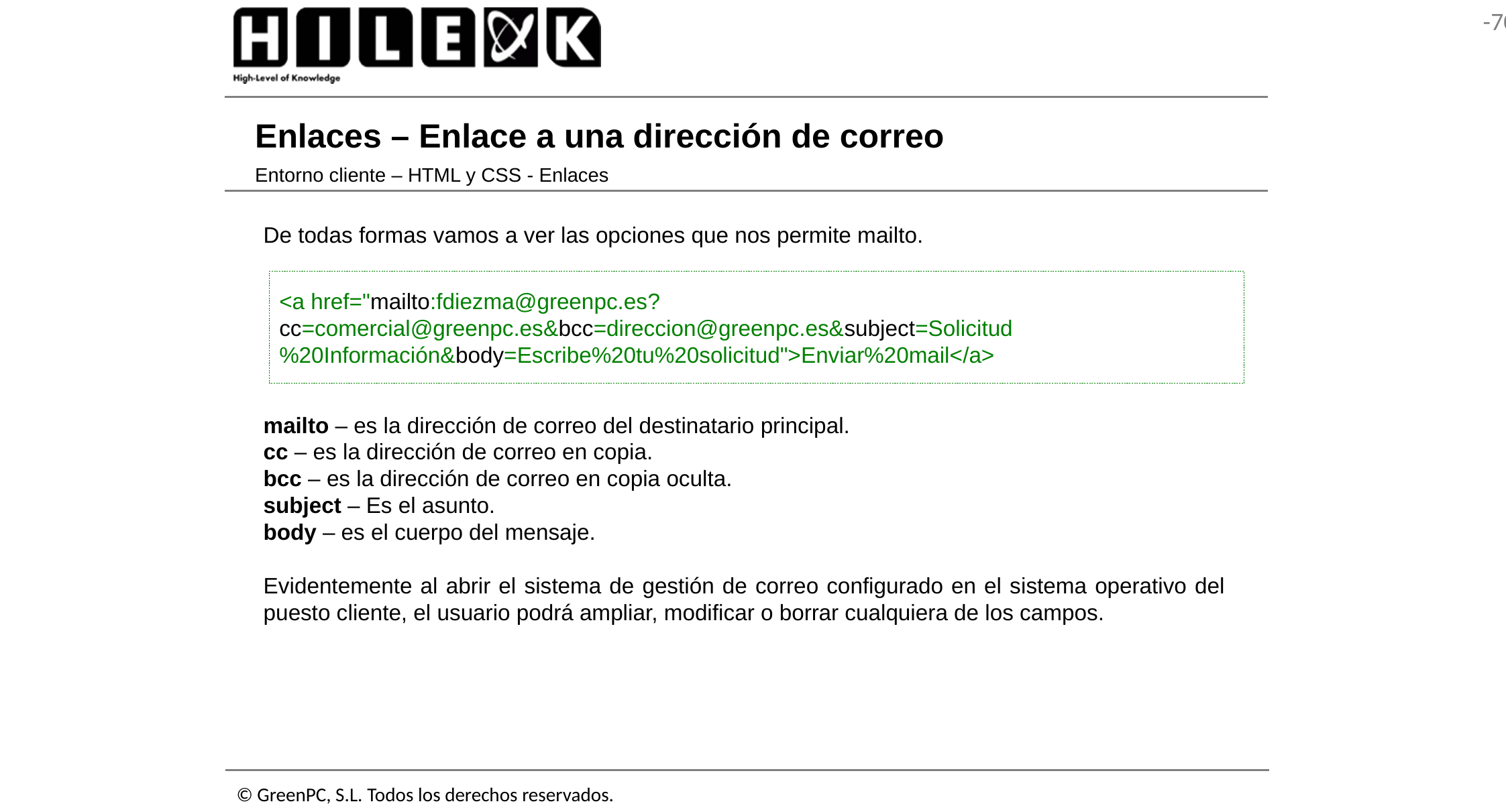

# Enlaces – Enlace a una dirección de correo
Entorno cliente – HTML y CSS - Enlaces

De todas formas vamos a ver las opciones que nos permite mailto.
<a href="mailto:fdiezma@greenpc.es?cc=comercial@greenpc.es&bcc=direccion@greenpc.es&subject=Solicitud%20Información&body=Escribe%20tu%20solicitud">Enviar%20mail</a>
mailto – es la dirección de correo del destinatario principal.
cc – es la dirección de correo en copia.
bcc – es la dirección de correo en copia oculta.
subject – Es el asunto.
body – es el cuerpo del mensaje.

Evidentemente al abrir el sistema de gestión de correo configurado en el sistema operativo del puesto cliente, el usuario podrá ampliar, modificar o borrar cualquiera de los campos.